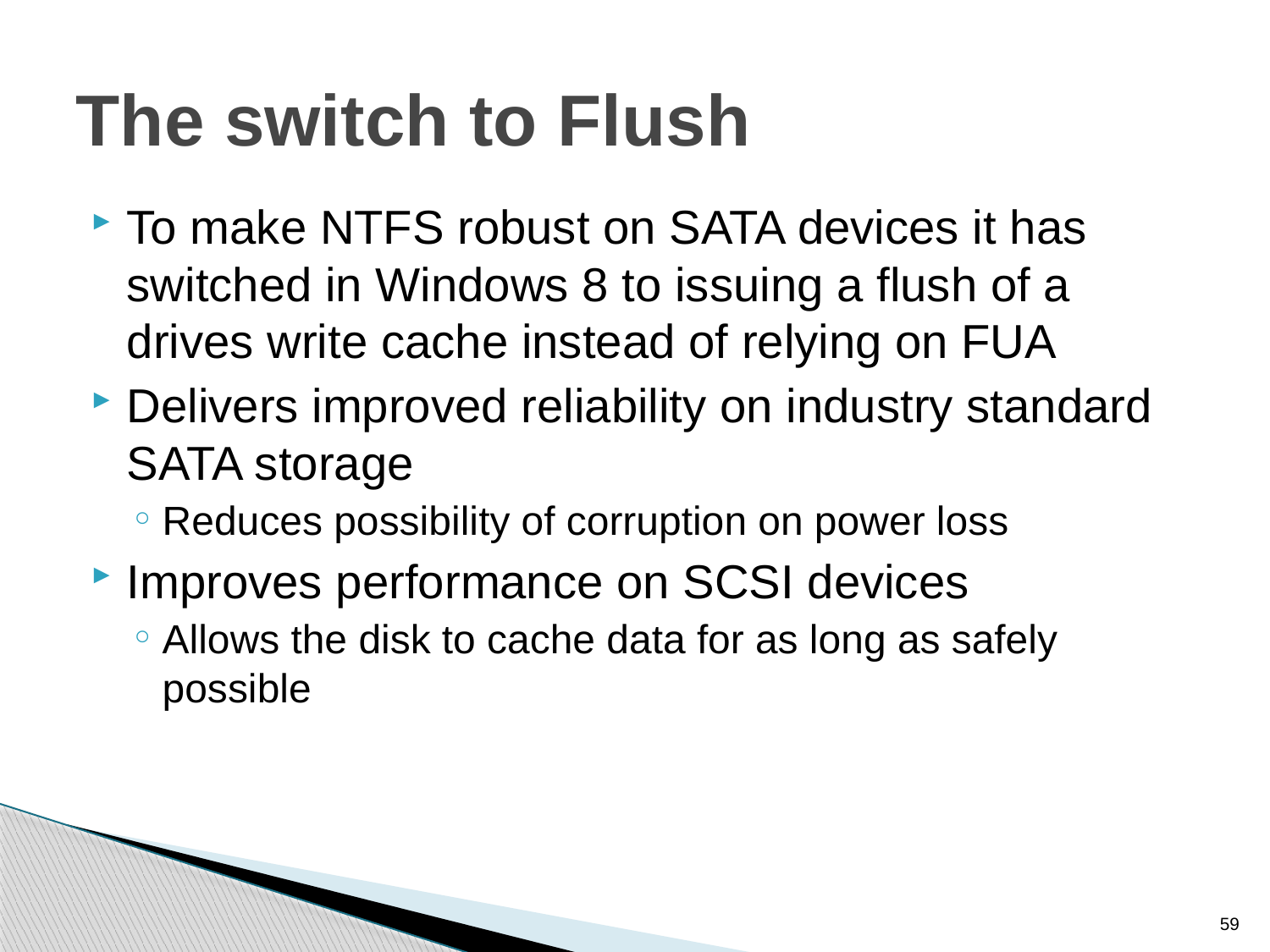

# The switch to Flush
To make NTFS robust on SATA devices it has switched in Windows 8 to issuing a flush of a drives write cache instead of relying on FUA
Delivers improved reliability on industry standard SATA storage
Reduces possibility of corruption on power loss
Improves performance on SCSI devices
Allows the disk to cache data for as long as safely possible
59